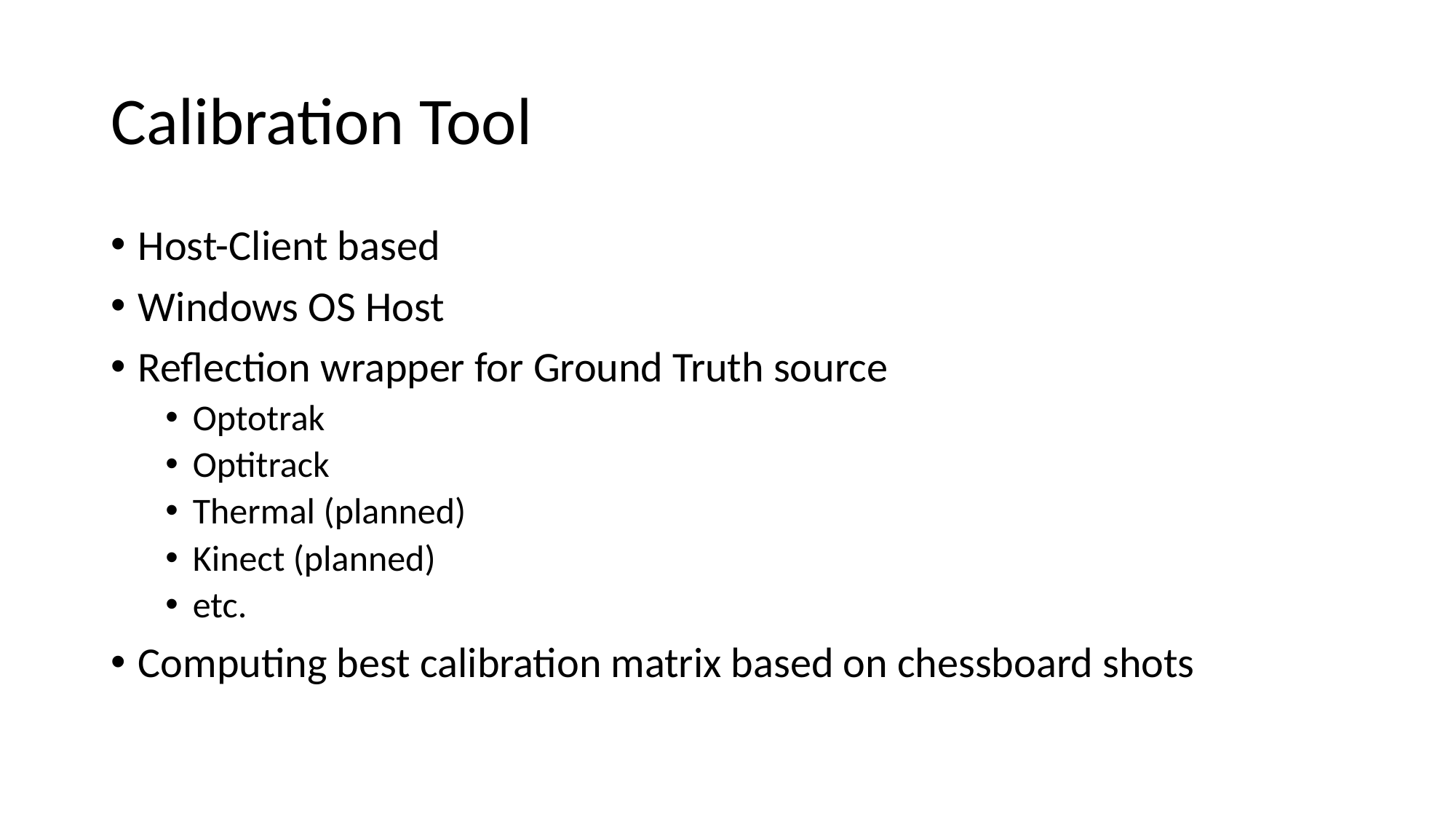

# Calibration Tool
Host-Client based
Windows OS Host
Reflection wrapper for Ground Truth source
Optotrak
Optitrack
Thermal (planned)
Kinect (planned)
etc.
Computing best calibration matrix based on chessboard shots